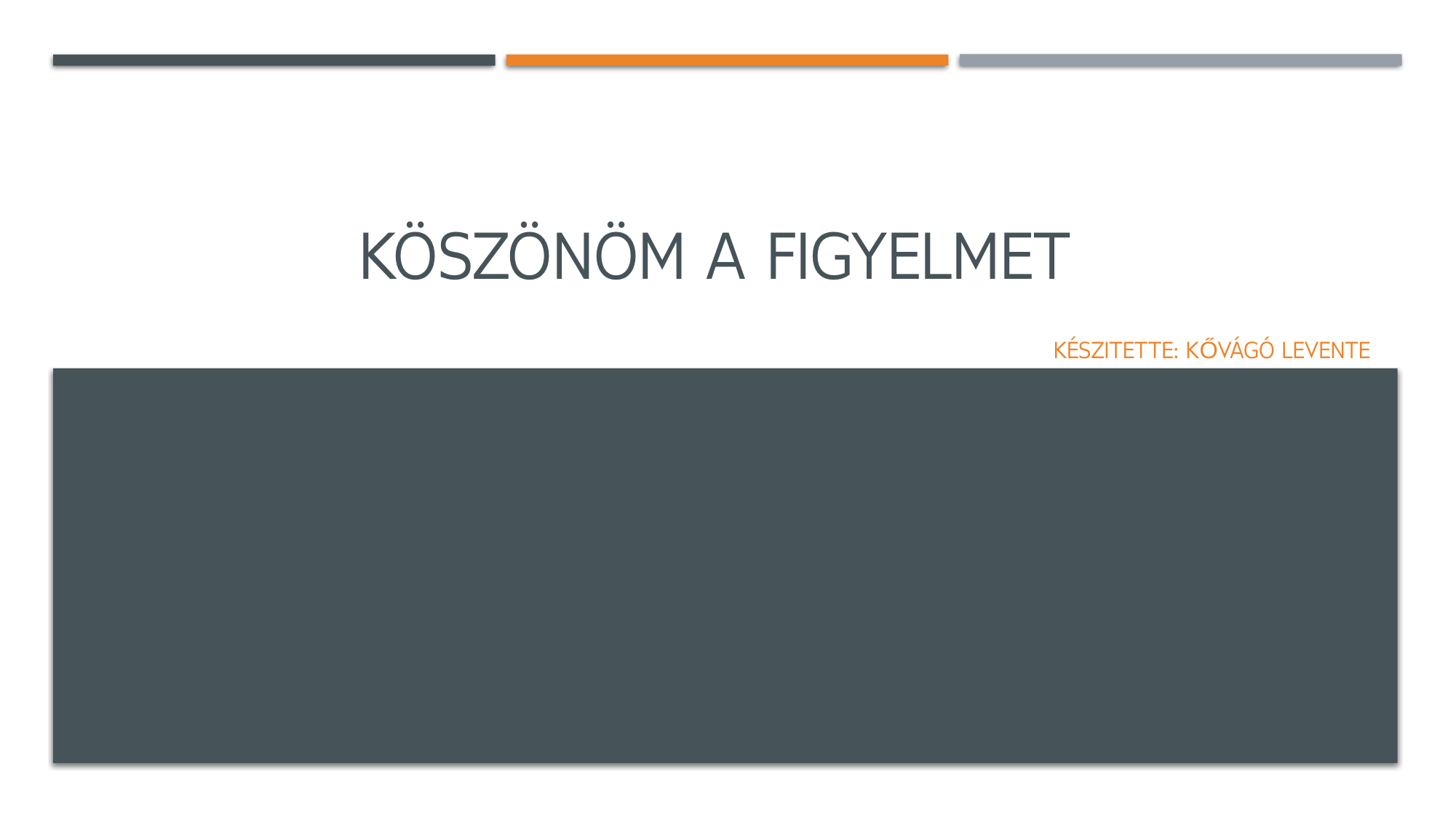

# Köszönöm a figyelmet
Készitette: Kővágó Levente